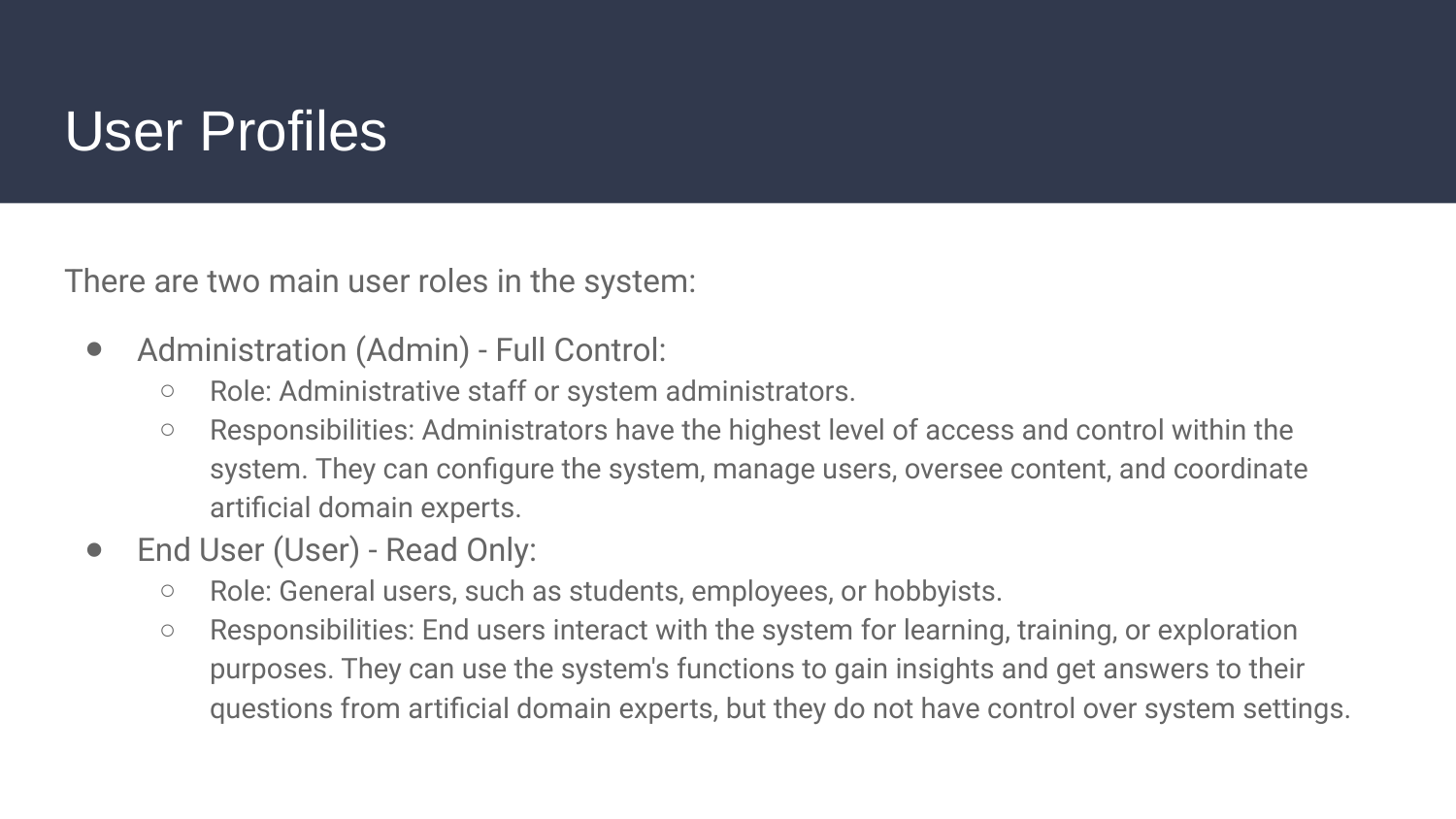

# User Profiles
There are two main user roles in the system:
Administration (Admin) - Full Control:
Role: Administrative staff or system administrators.
Responsibilities: Administrators have the highest level of access and control within the system. They can configure the system, manage users, oversee content, and coordinate artificial domain experts.
End User (User) - Read Only:
Role: General users, such as students, employees, or hobbyists.
Responsibilities: End users interact with the system for learning, training, or exploration purposes. They can use the system's functions to gain insights and get answers to their questions from artificial domain experts, but they do not have control over system settings.